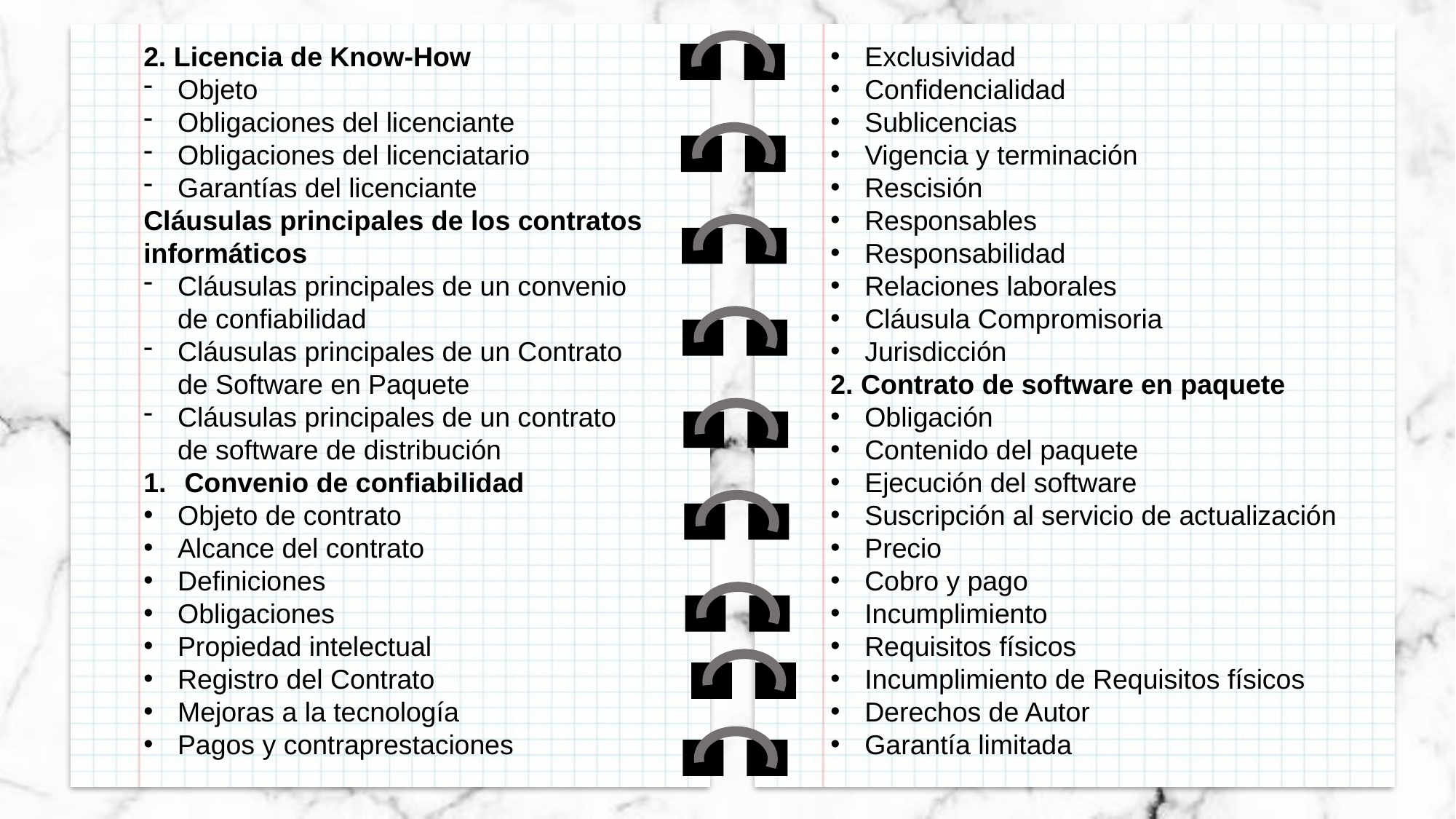

Exclusividad
Confidencialidad
Sublicencias
Vigencia y terminación
Rescisión
Responsables
Responsabilidad
Relaciones laborales
Cláusula Compromisoria
Jurisdicción
2. Contrato de software en paquete
Obligación
Contenido del paquete
Ejecución del software
Suscripción al servicio de actualización
Precio
Cobro y pago
Incumplimiento
Requisitos físicos
Incumplimiento de Requisitos físicos
Derechos de Autor
Garantía limitada
2. Licencia de Know-How
Objeto
Obligaciones del licenciante
Obligaciones del licenciatario
Garantías del licenciante
Cláusulas principales de los contratos informáticos
Cláusulas principales de un convenio de confiabilidad
Cláusulas principales de un Contrato de Software en Paquete
Cláusulas principales de un contrato de software de distribución
Convenio de confiabilidad
Objeto de contrato
Alcance del contrato
Definiciones
Obligaciones
Propiedad intelectual
Registro del Contrato
Mejoras a la tecnología
Pagos y contraprestaciones